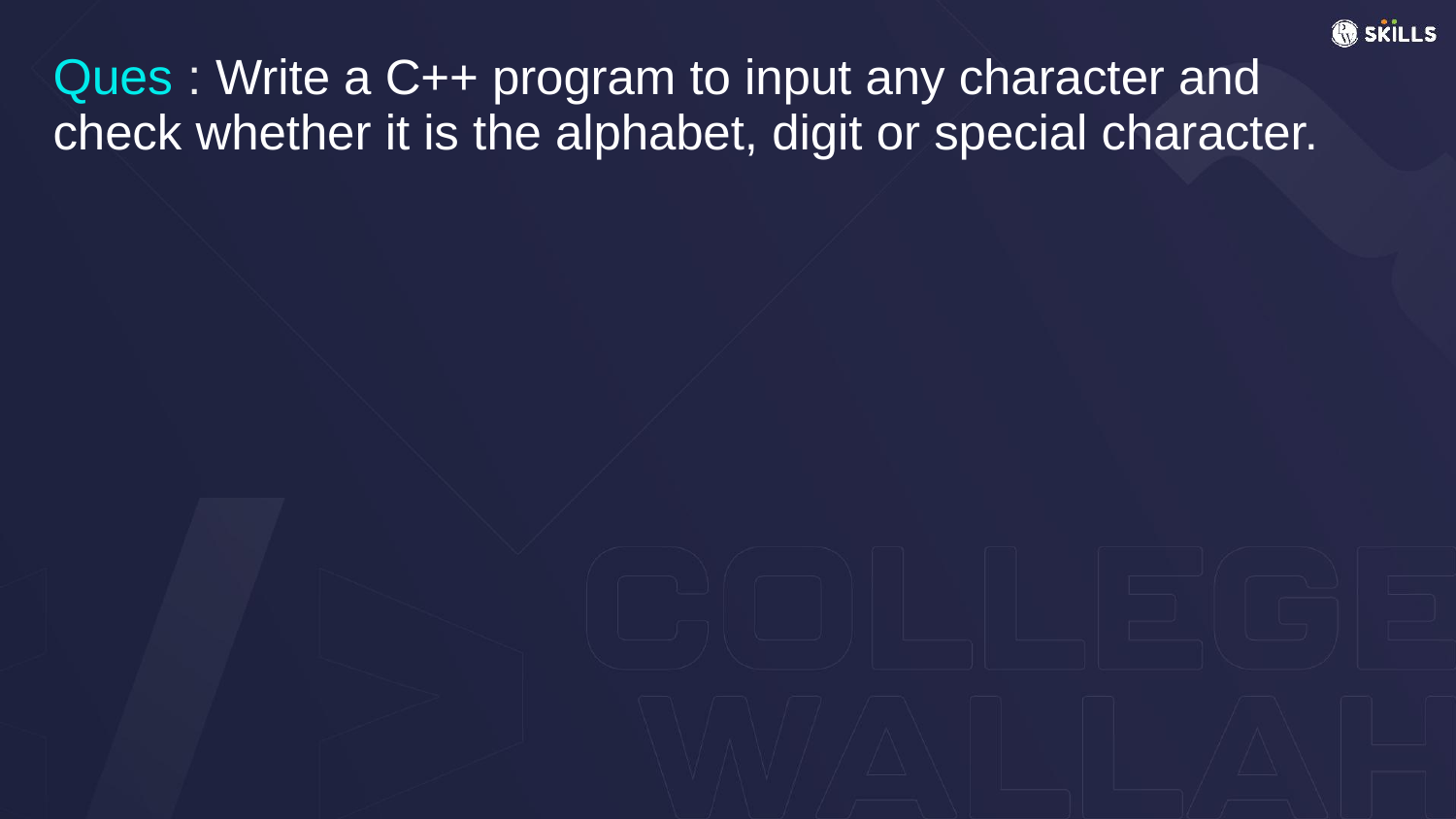

# Ques : Write a C++ program to input any character and check whether it is the alphabet, digit or special character.